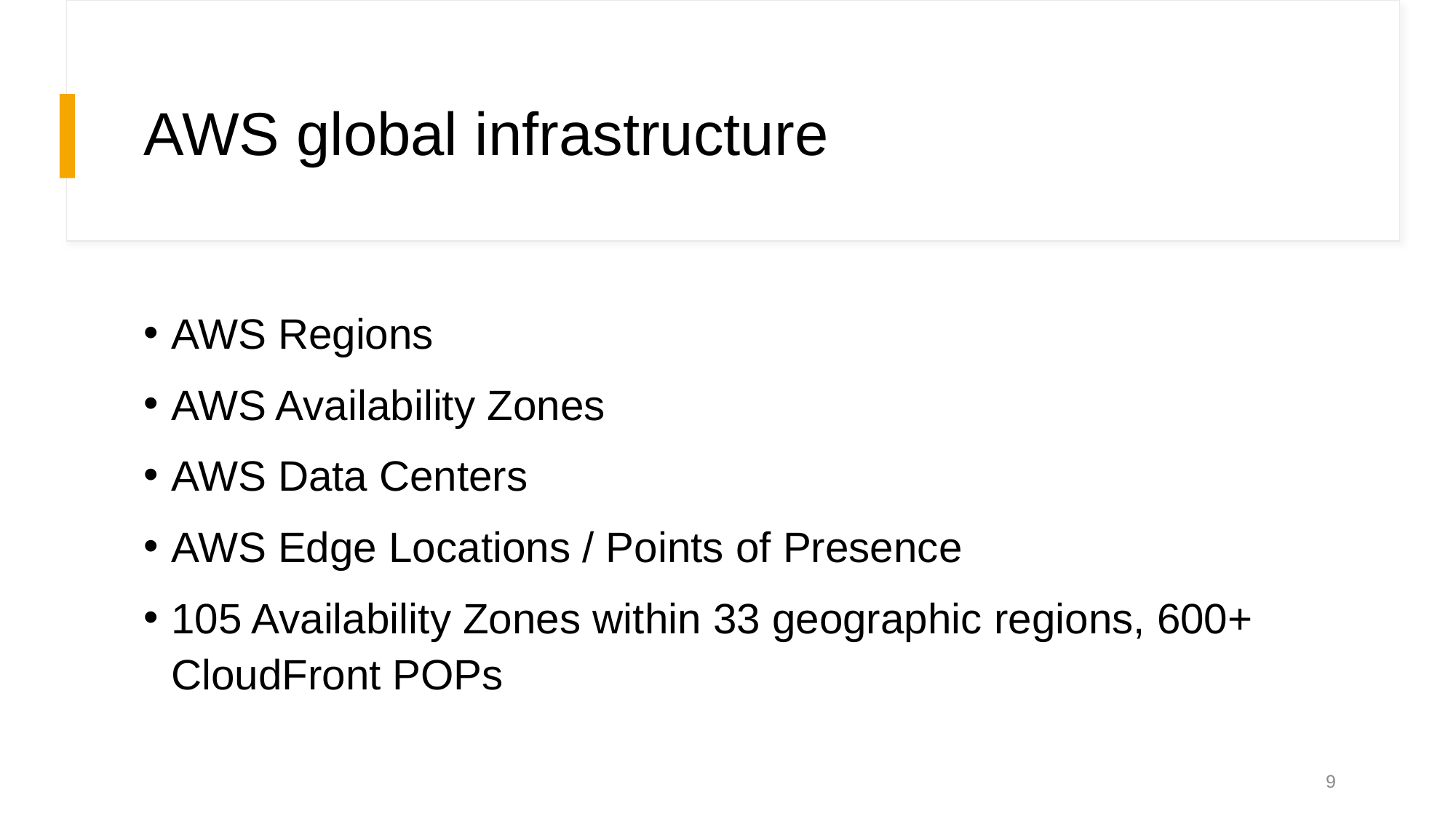

# AWS global infrastructure
AWS Regions
AWS Availability Zones
AWS Data Centers
AWS Edge Locations / Points of Presence
105 Availability Zones within 33 geographic regions, 600+ CloudFront POPs
9